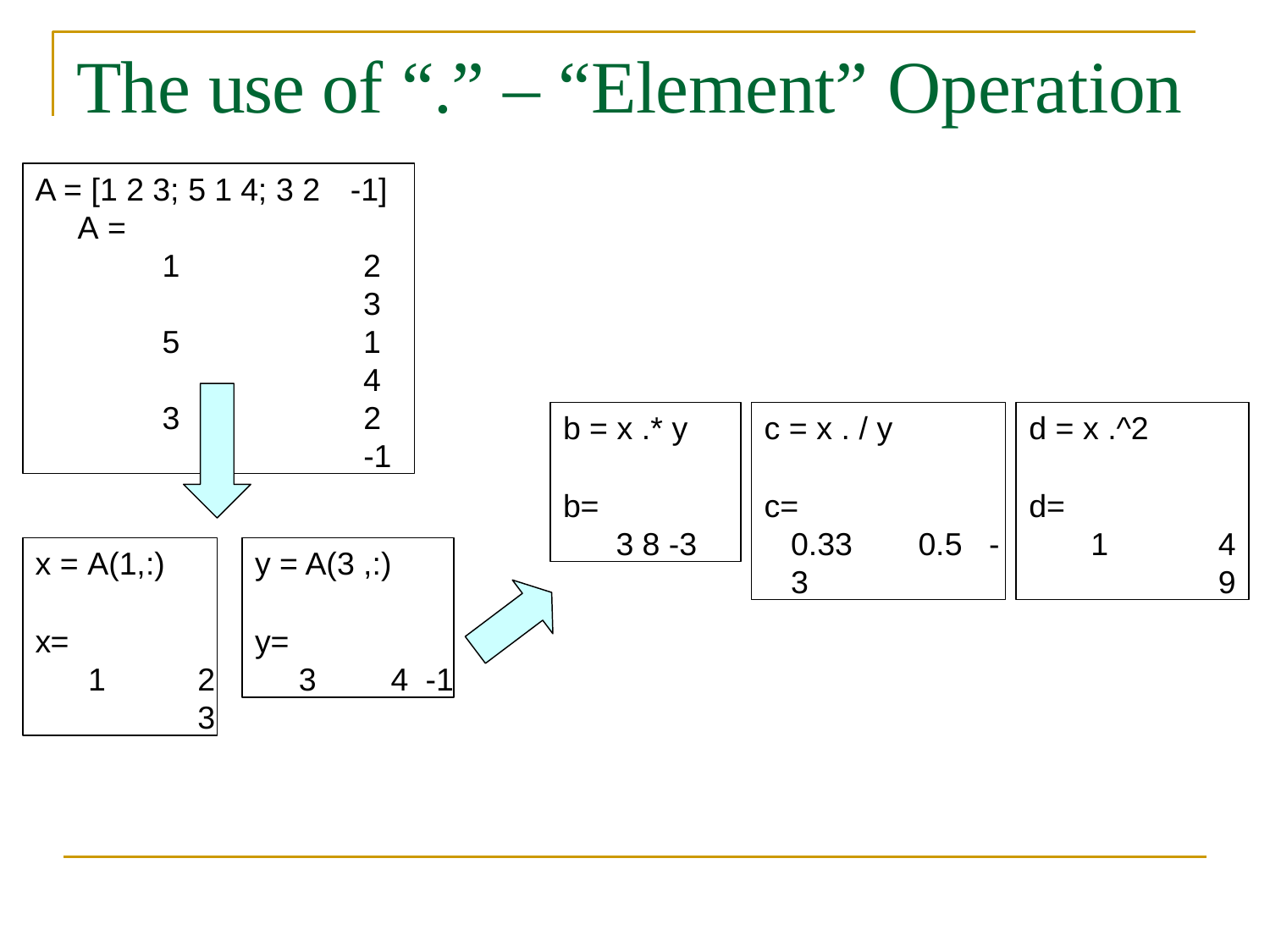

# The use of “.” – “Element” Operation
A = [1 2 3; 5 1 4; 3 2	-1]
A =
1	2	3
5	1	4
3	2	-1

b = x .* y

b=
3 8 -3
c = x . / y

c=
0.33	0.5	-3
d = x .^2

d=
1	4	9
x = A(1,:)

x=
1	2	3
y = A(3 ,:)

y=
3	4 -1